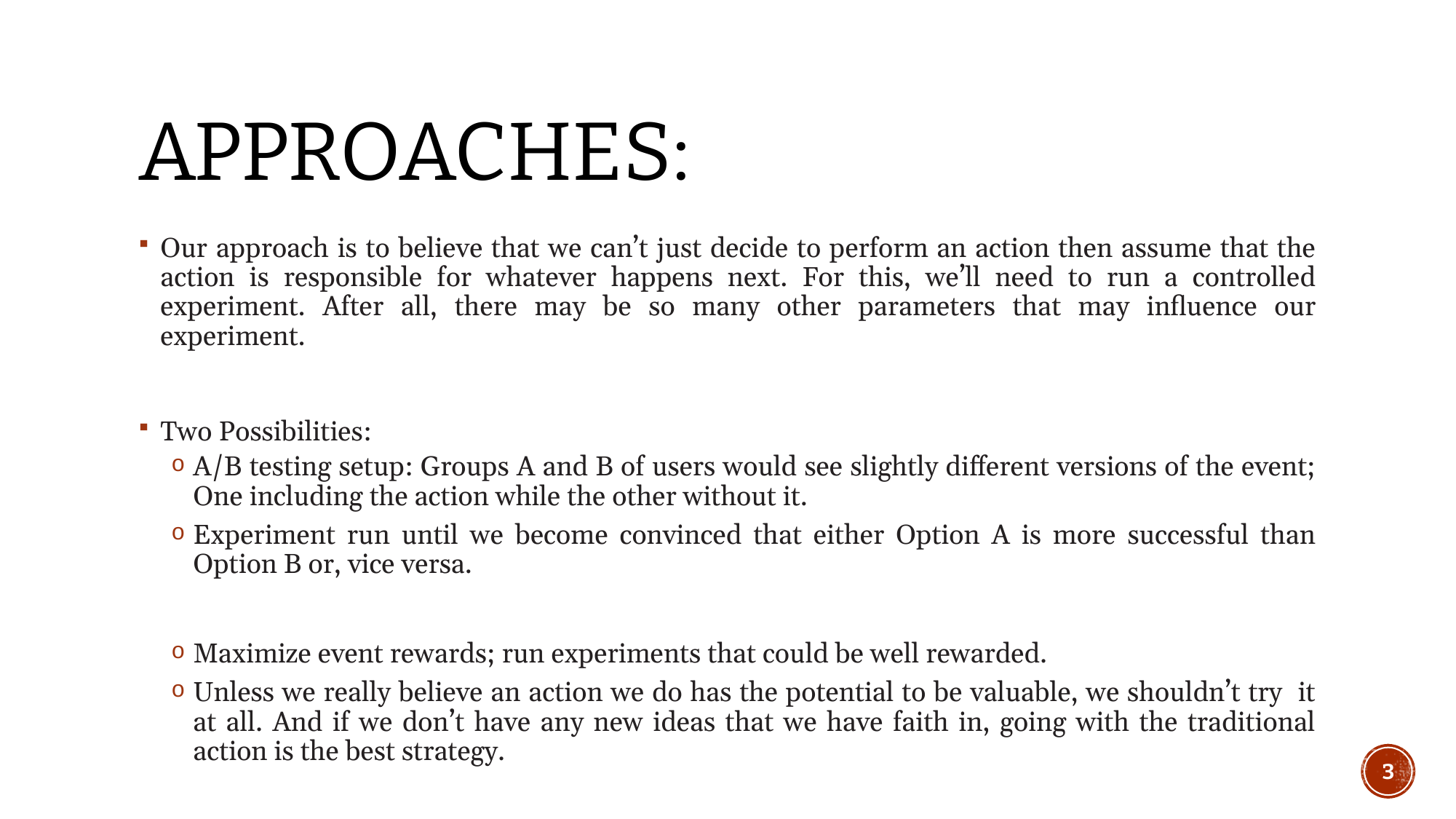

# Approaches:
Our approach is to believe that we can’t just decide to perform an action then assume that the action is responsible for whatever happens next. For this, we’ll need to run a controlled experiment. After all, there may be so many other parameters that may influence our experiment.

Two Possibilities:
A/B testing setup: Groups A and B of users would see slightly different versions of the event; One including the action while the other without it.
Experiment run until we become convinced that either Option A is more successful than Option B or, vice versa.

Maximize event rewards; run experiments that could be well rewarded.
Unless we really believe an action we do has the potential to be valuable, we shouldn’t try  it at all. And if we don’t have any new ideas that we have faith in, going with the traditional action is the best strategy.
3